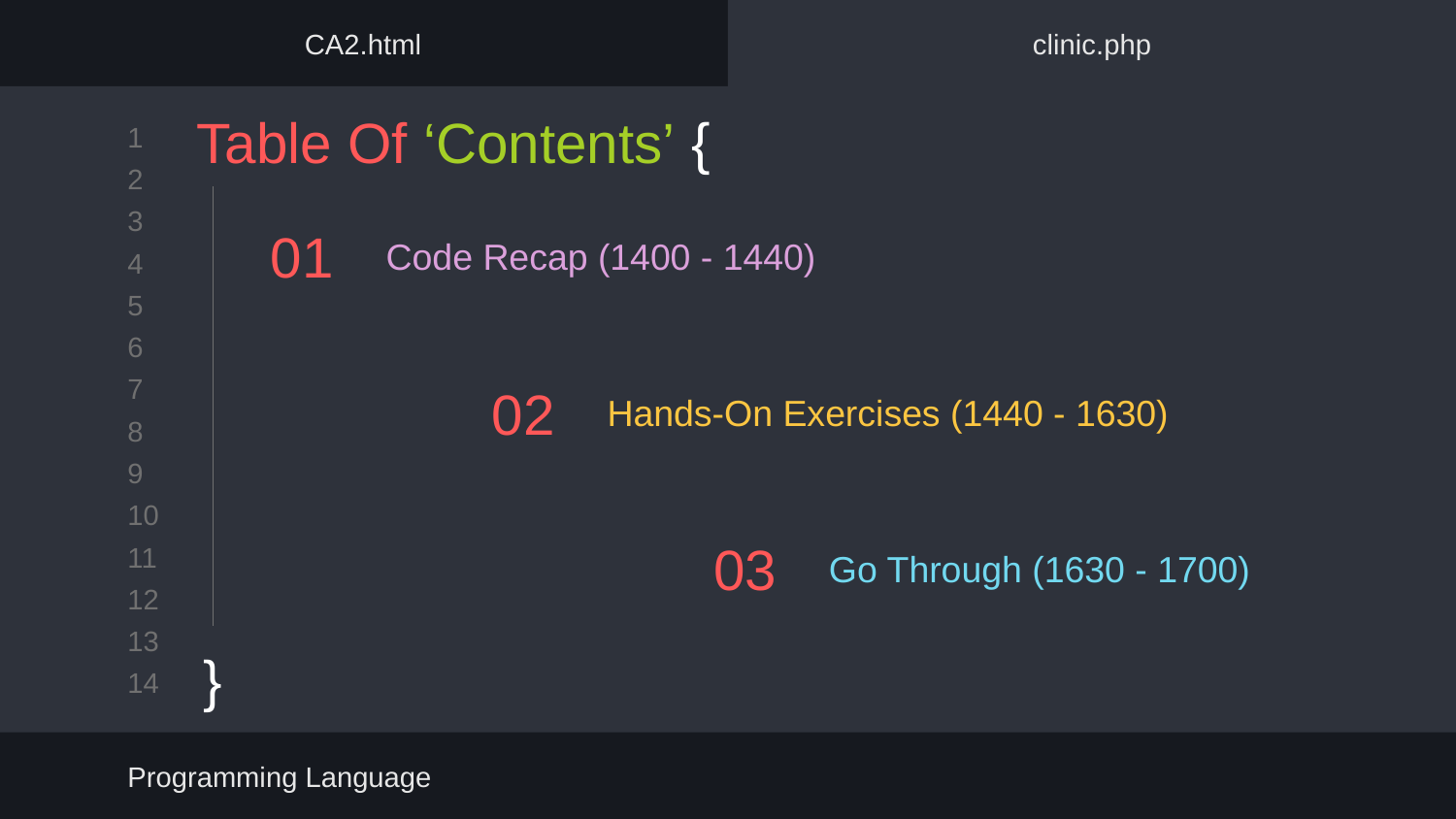

CA2.html
clinic.php
Table Of ‘Contents’ {
}
# 01
Code Recap (1400 - 1440)
Hands-On Exercises (1440 - 1630)
02
Go Through (1630 - 1700)
03
Programming Language